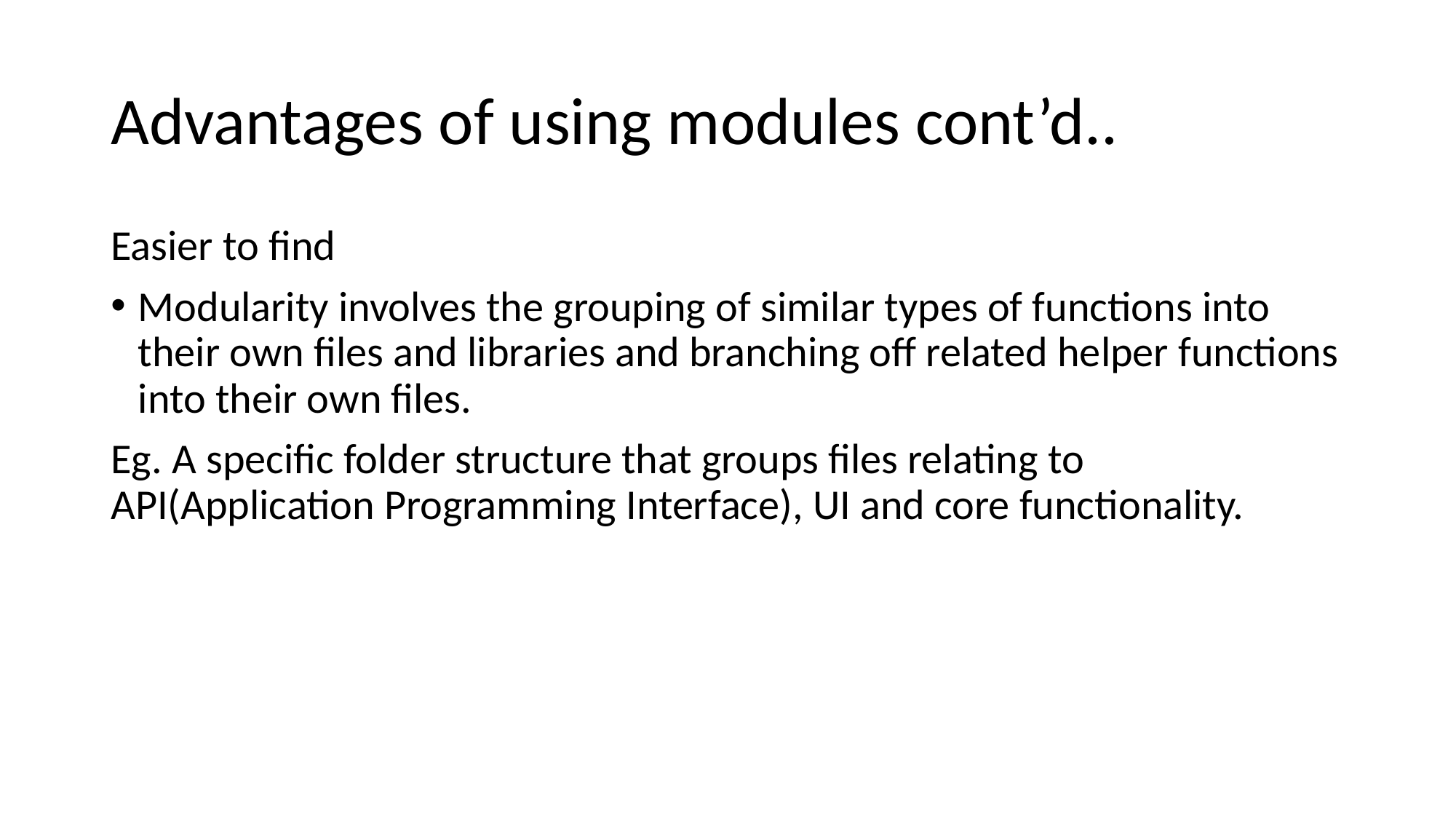

# Advantages of using modules cont’d..
Easier to find
Modularity involves the grouping of similar types of functions into their own files and libraries and branching off related helper functions into their own files.
Eg. A specific folder structure that groups files relating to API(Application Programming Interface), UI and core functionality.